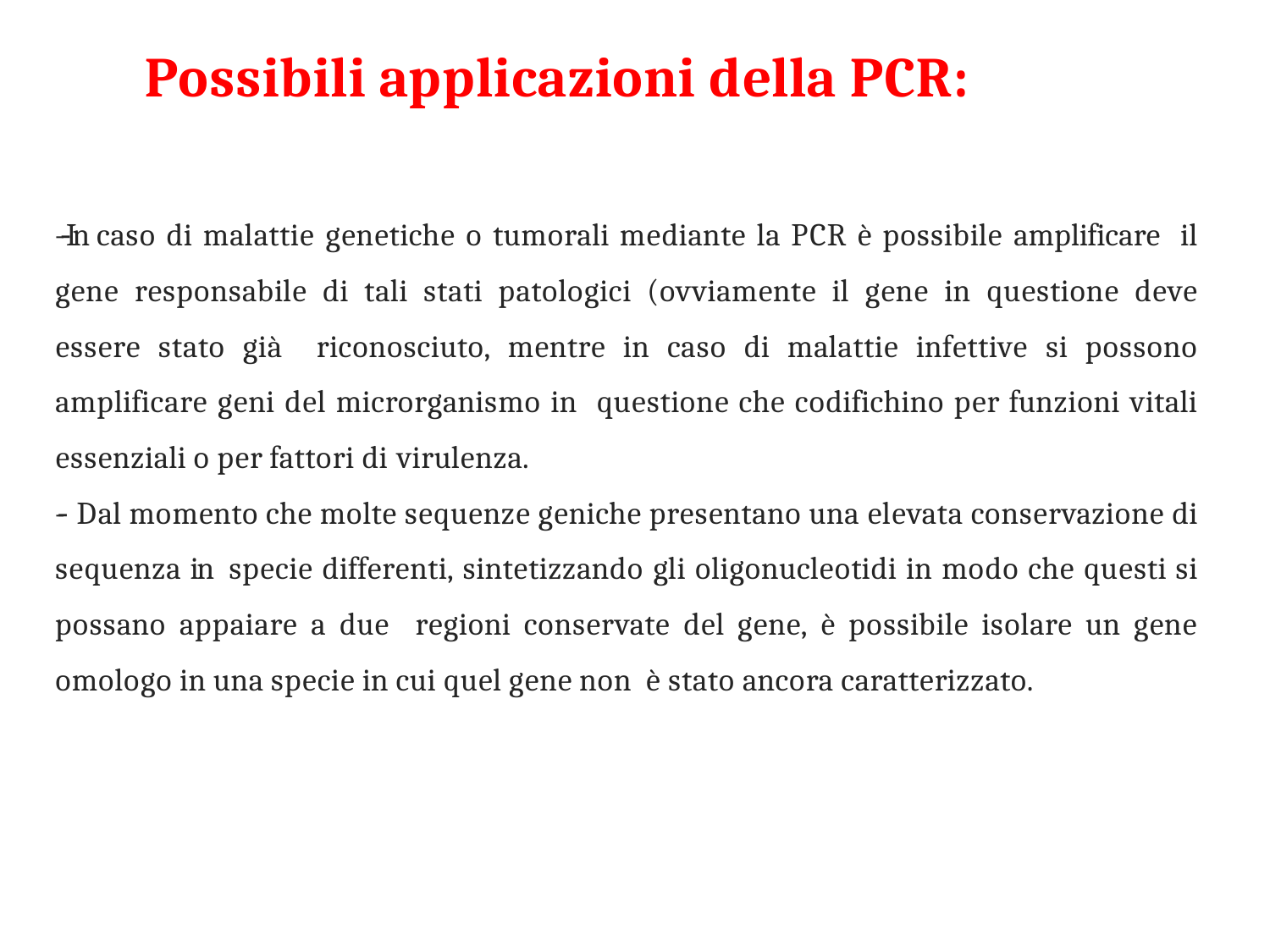

# Possibili applicazioni della PCR:

-­‐In caso di malattie genetiche o tumorali mediante la PCR è possibile amplificare  il gene responsabile di tali stati patologici (ovviamente il gene in questione deve essere stato già  riconosciuto, mentre in caso di malattie infettive si possono amplificare geni del microrganismo in  questione che codifichino per funzioni vitali essenziali o per fattori di virulenza.
-­‐ Dal momento che molte sequenze geniche presentano una elevata conservazione di sequenza in  specie differenti, sintetizzando gli oligonucleotidi in modo che questi si possano appaiare a due  regioni conservate del gene, è possibile isolare un gene omologo in una specie in cui quel gene non  è stato ancora caratterizzato.